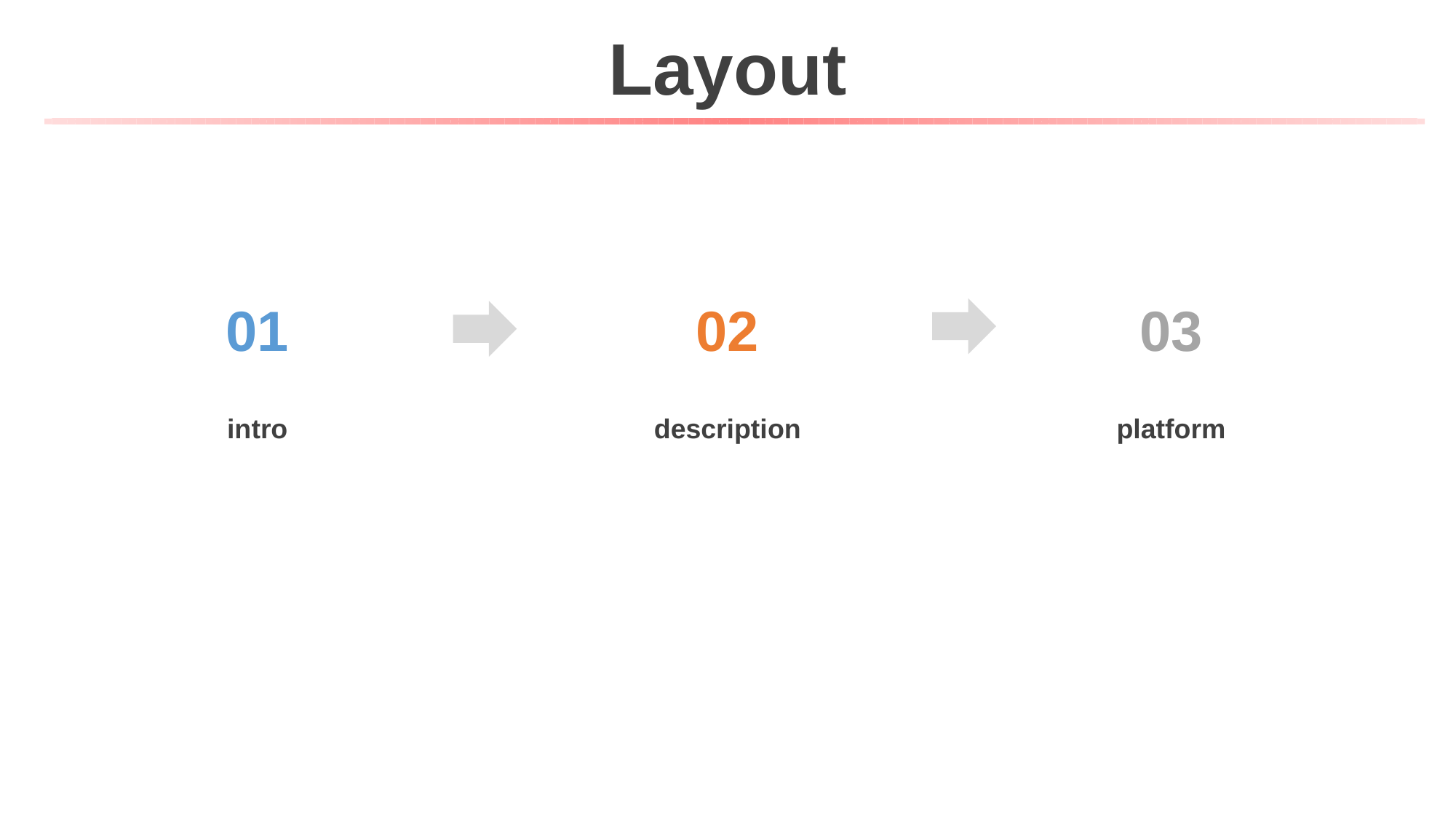

# Layout

01
03
02

intro
description
platform